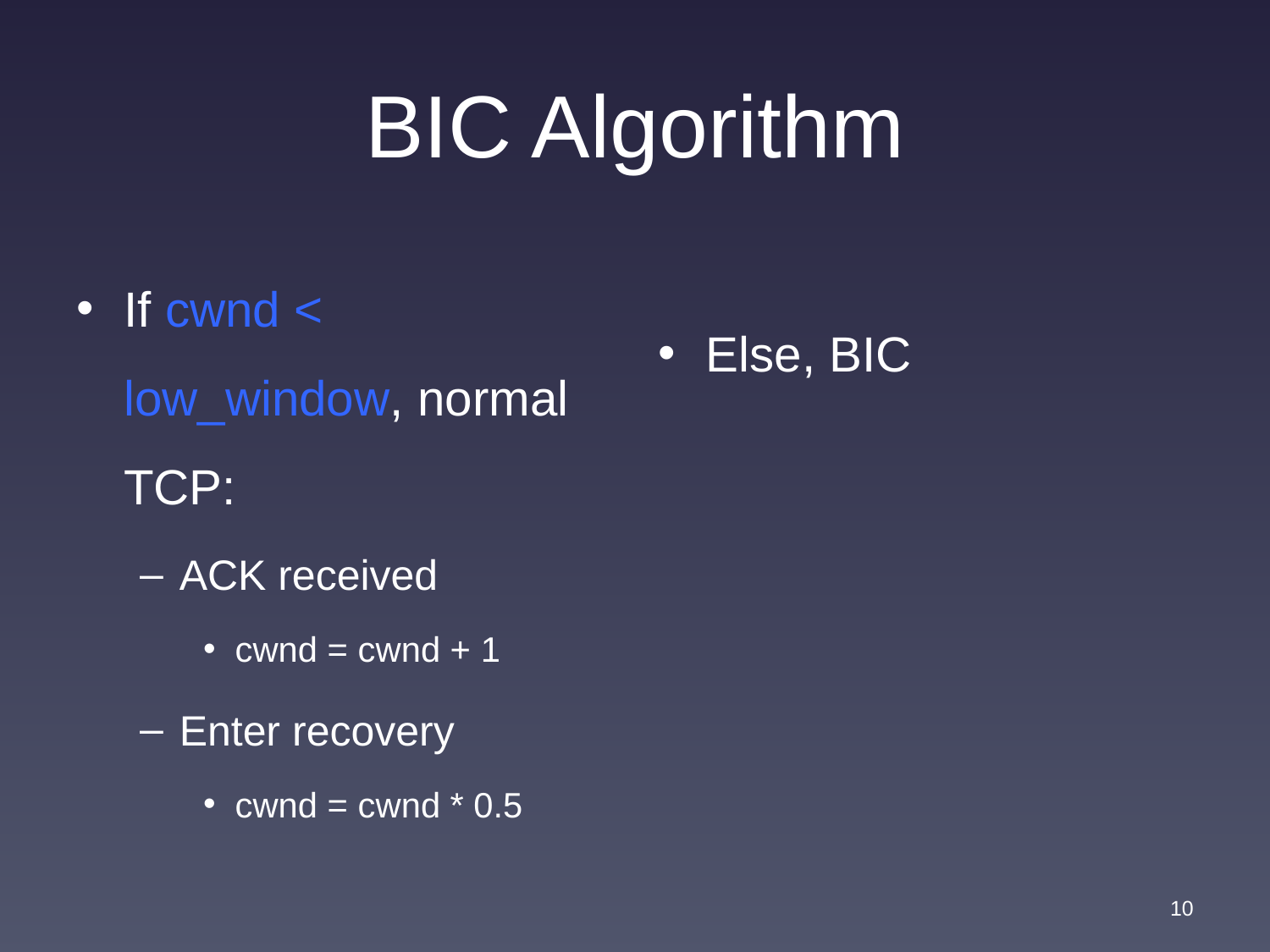

# BIC Algorithm
If cwnd < low_window, normal TCP:
ACK received
cwnd = cwnd + 1
Enter recovery
cwnd = cwnd * 0.5
Else, BIC

10